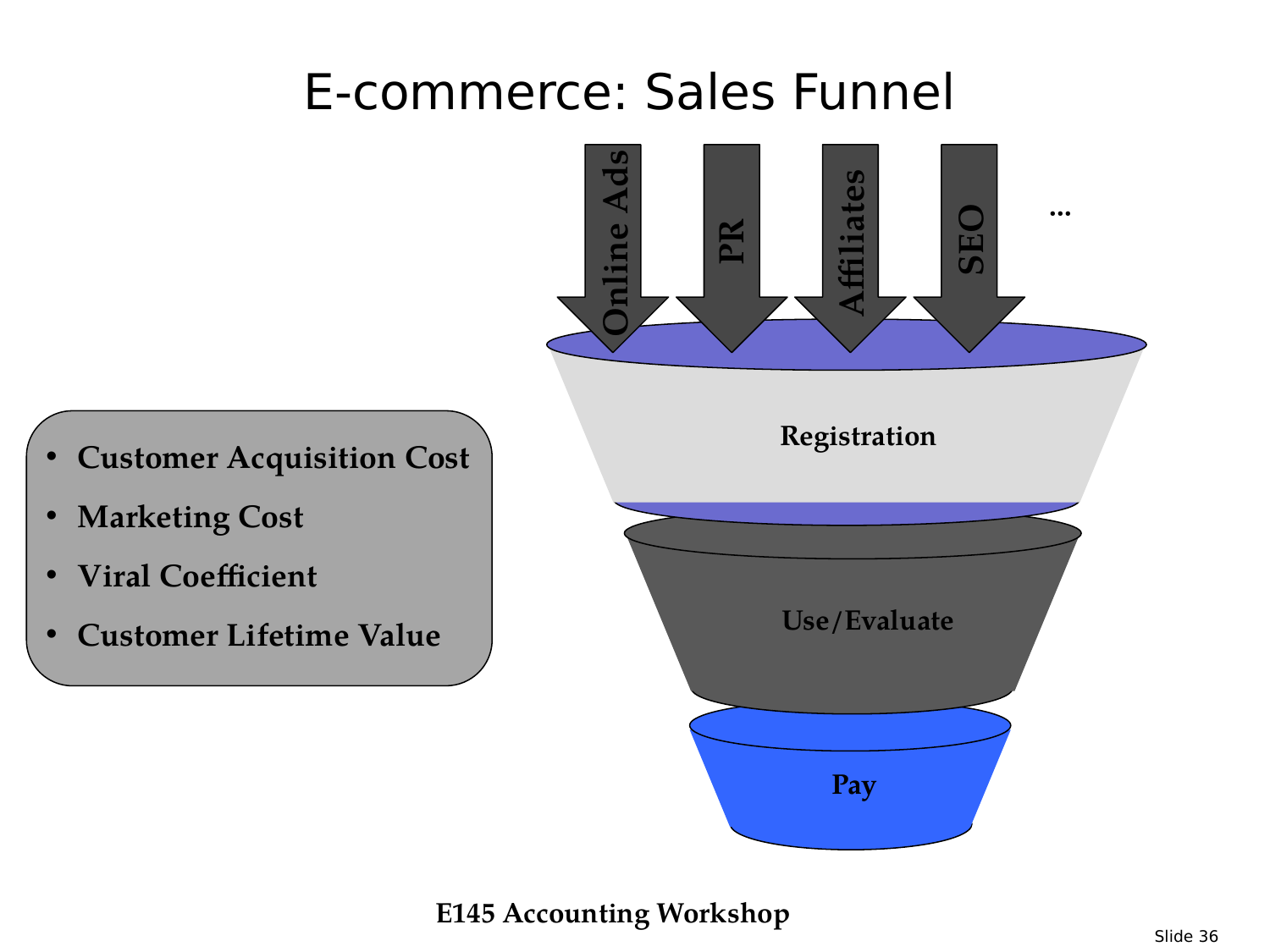

# E-commerce: Sales Funnel

…
SEO
PR
Affiliates
Online Ads

Registration
Customer Acquisition Cost
Marketing Cost
Viral Coefficient
Customer Lifetime Value

Use/Evaluate

Pay

E145 Accounting Workshop